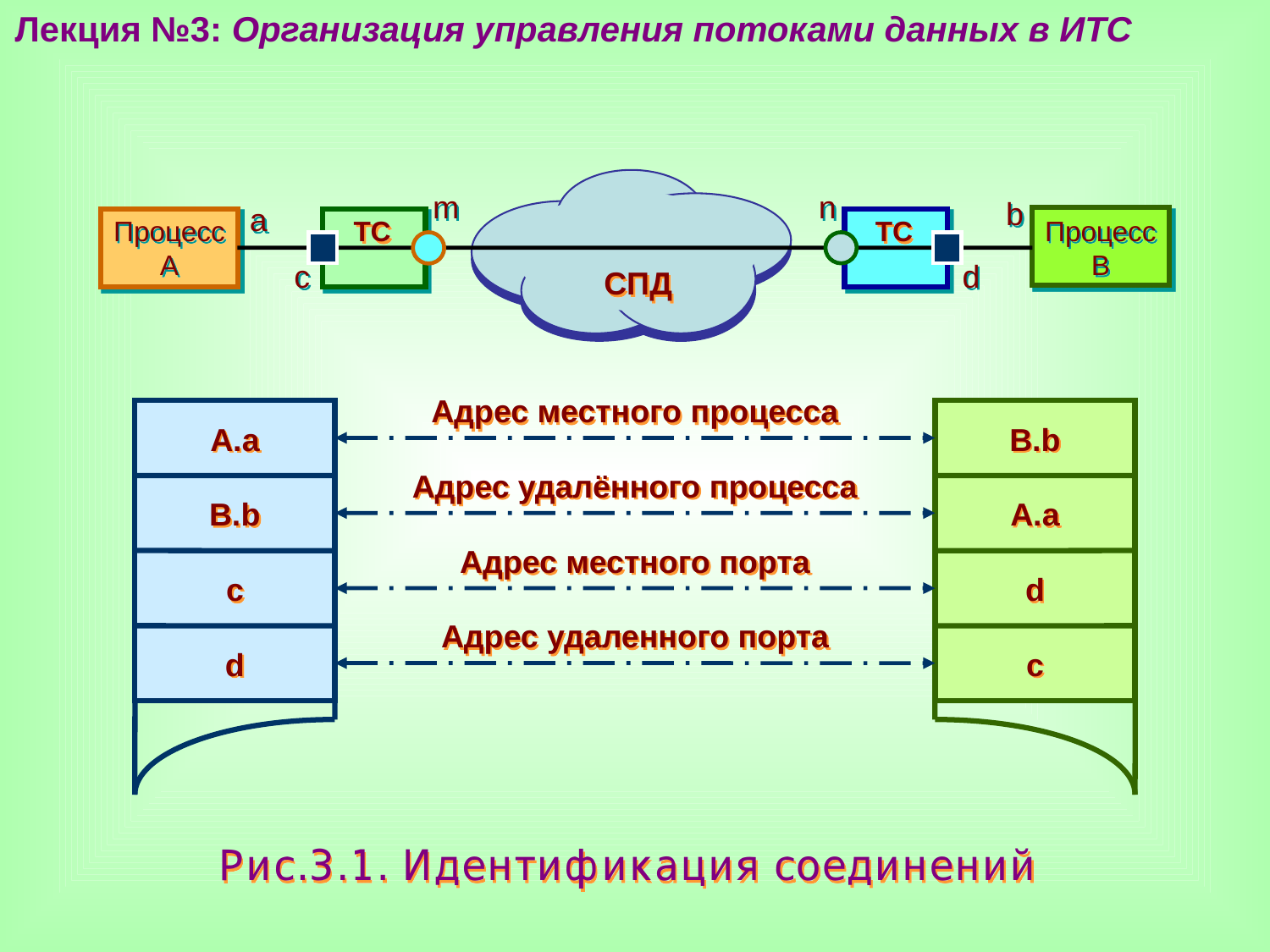

Лекция №3: Организация управления потоками данных в ИТС

m
n
b
a

Процесс
А
ТС
ТС
Процесс
В

c
СПД
d
Адрес местного процесса

А.а
B.b

Адрес удалённого процесса
B.b
А.а

Адрес местного порта
c
d

Адрес удаленного порта
d
c

Рис.3.1. Идентификация соединений